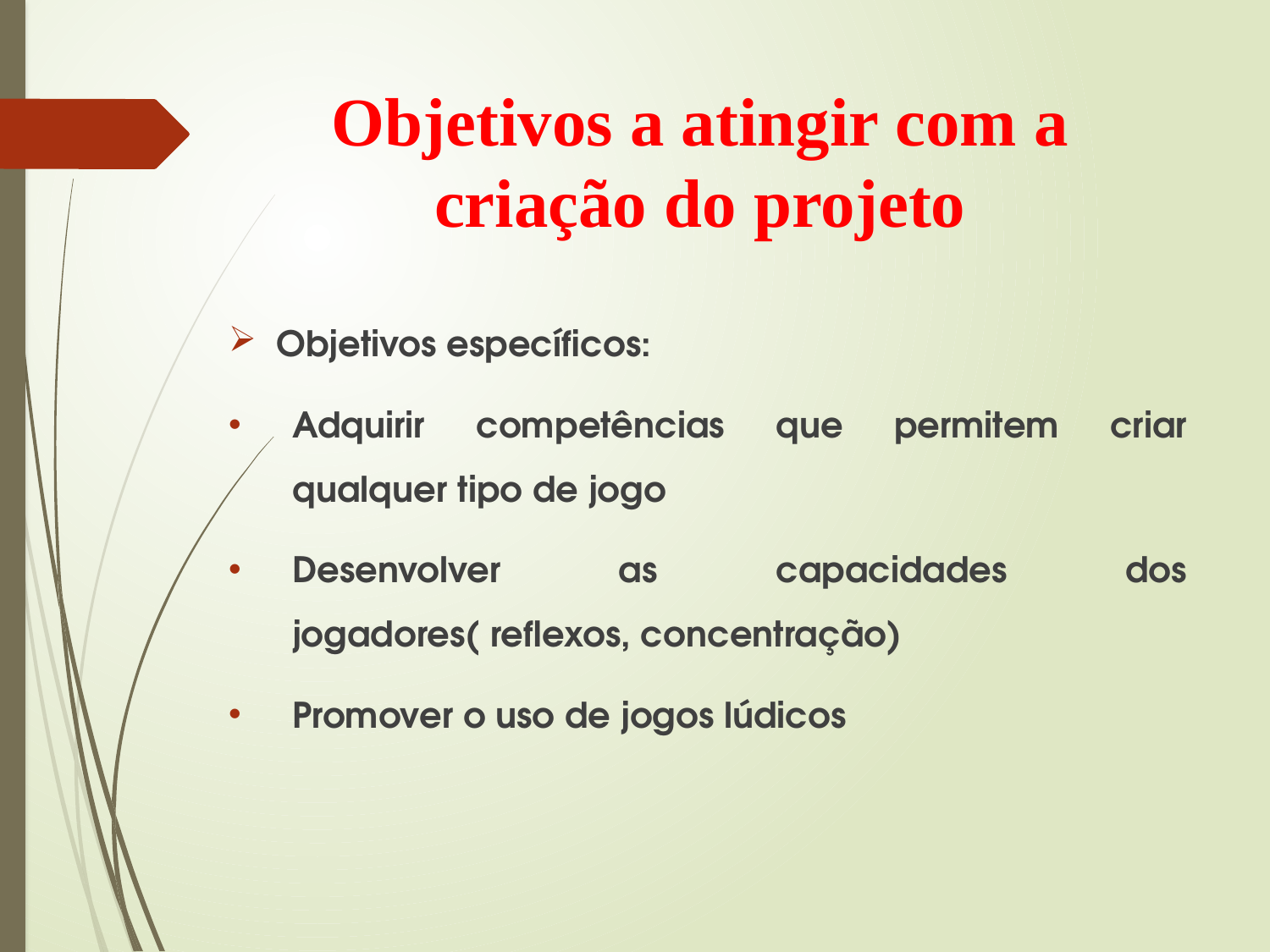

# Objetivos a atingir com a criação do projeto
Objetivos específicos:
Adquirir competências que permitem criar qualquer tipo de jogo
Desenvolver as capacidades dos jogadores( reflexos, concentração)
Promover o uso de jogos lúdicos